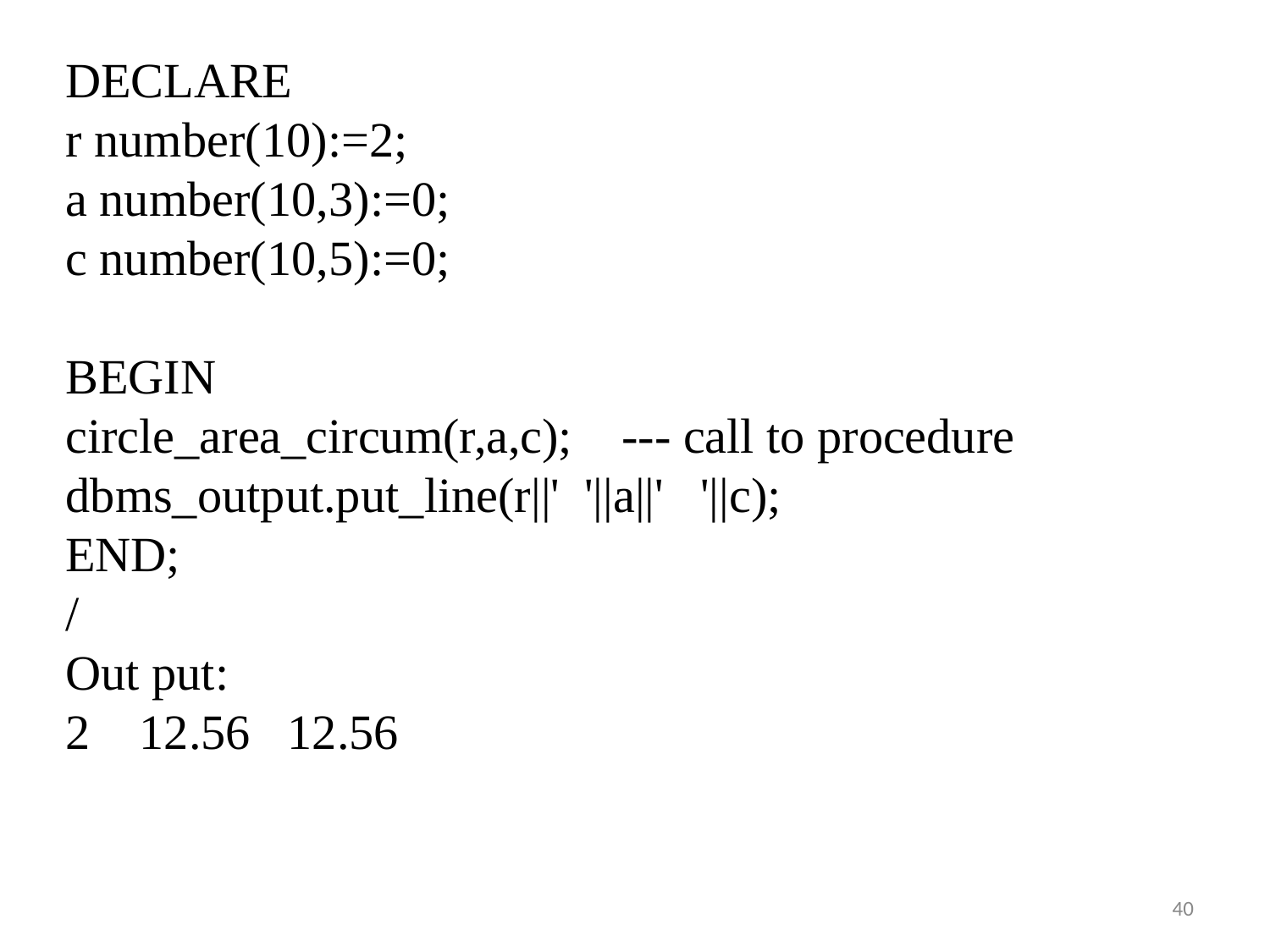

DECLARE
r number(10):=2;
a number(10,3):=0;
c number(10,5):=0;

BEGIN
circle_area_circum(r,a,c);    --- call to procedure
dbms_output.put_line(r||'  '||a||'   '||c);
END;
/
Out put:
2    12.56   12.56

40